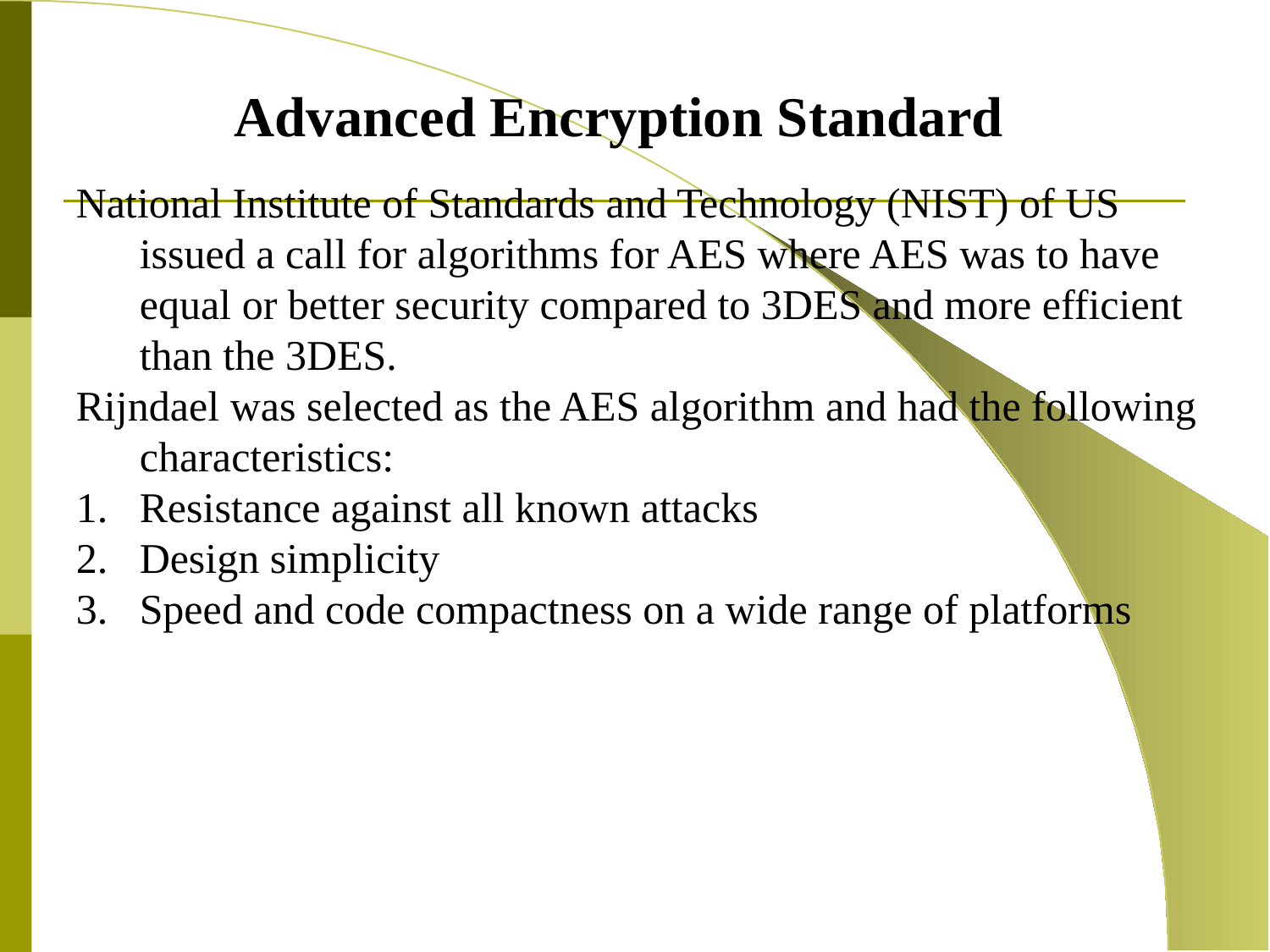

Advanced Encryption Standard
National Institute of Standards and Technology (NIST) of US issued a call for algorithms for AES where AES was to have equal or better security compared to 3DES and more efficient than the 3DES.
Rijndael was selected as the AES algorithm and had the following characteristics:
Resistance against all known attacks
Design simplicity
Speed and code compactness on a wide range of platforms